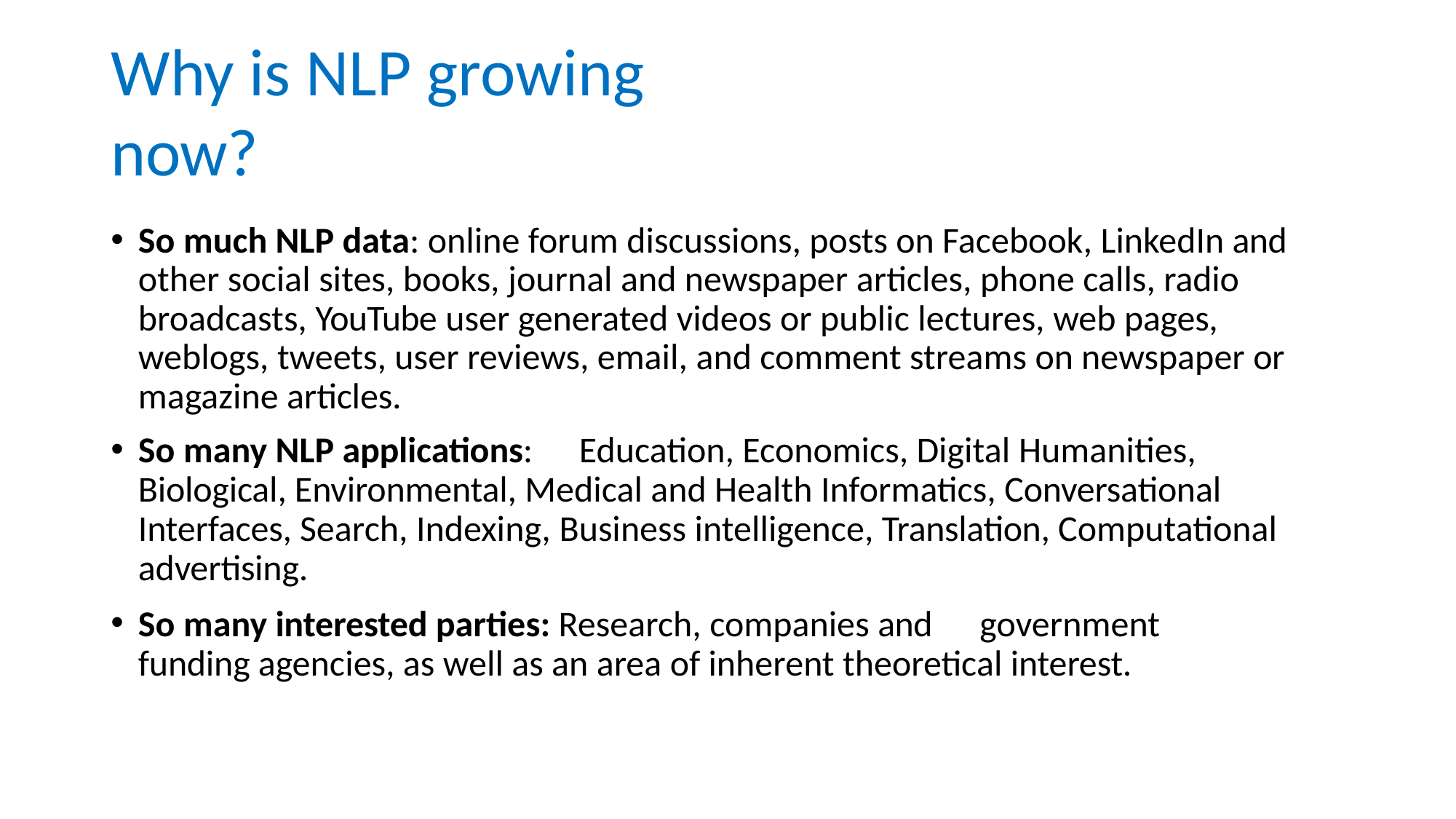

# Why is NLP growing now?
So much NLP data: online forum discussions, posts on Facebook, LinkedIn and other social sites, books, journal and newspaper articles, phone calls, radio broadcasts, YouTube user generated videos or public lectures, web pages, weblogs, tweets, user reviews, email, and comment streams on newspaper or magazine articles.
So many NLP applications:	Education, Economics, Digital Humanities, Biological, Environmental, Medical and Health Informatics, Conversational Interfaces, Search, Indexing, Business intelligence, Translation, Computational advertising.
So many interested parties: Research, companies and	government funding agencies, as well as an area of inherent theoretical interest.